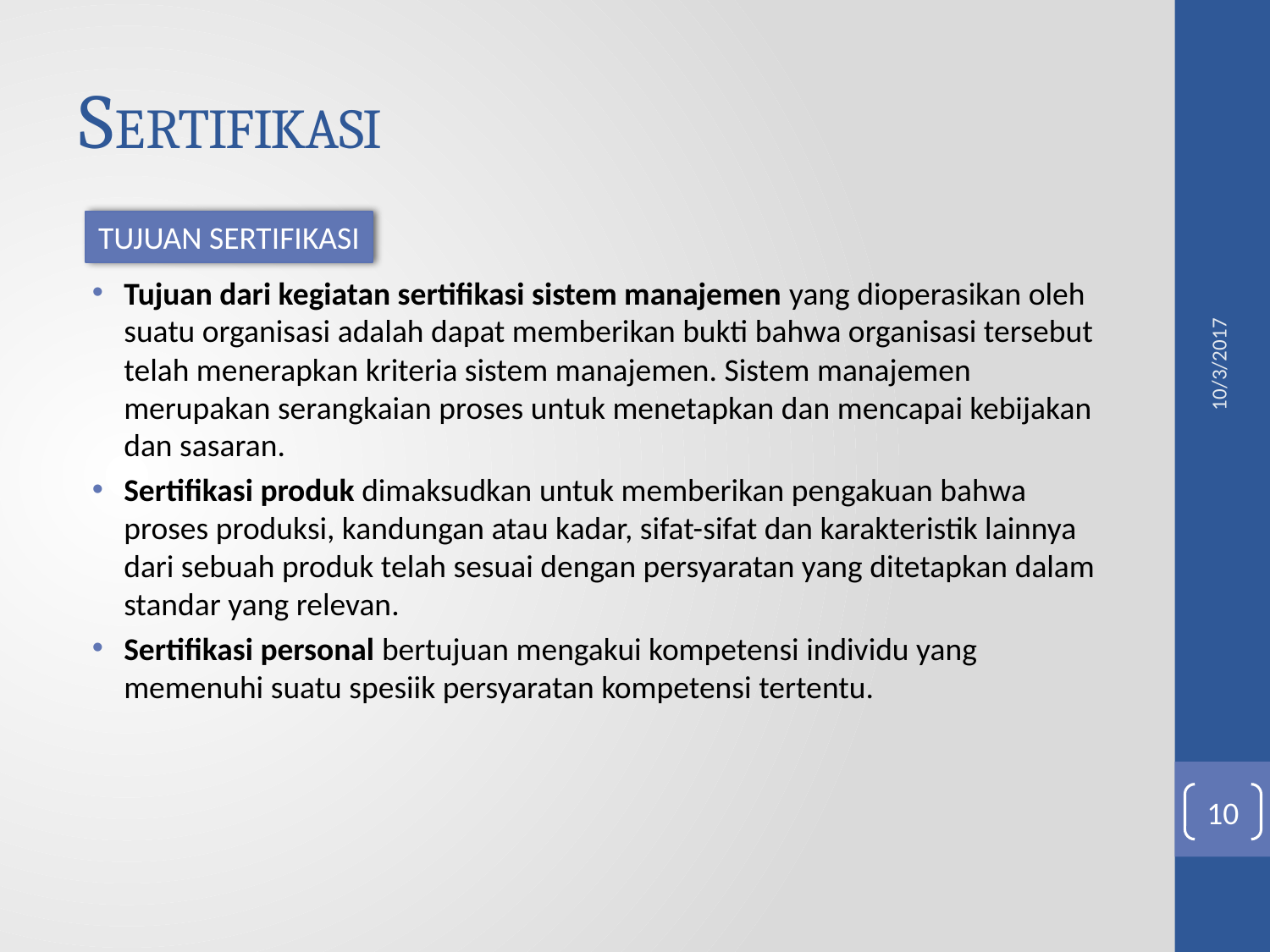

# SERTIFIKASI
TUJUAN SERTIFIKASI

Tujuan dari kegiatan sertifikasi sistem manajemen yang dioperasikan oleh suatu organisasi adalah dapat memberikan bukti bahwa organisasi tersebut telah menerapkan kriteria sistem manajemen. Sistem manajemen merupakan serangkaian proses untuk menetapkan dan mencapai kebijakan
dan sasaran.
Sertifikasi produk dimaksudkan untuk memberikan pengakuan bahwa proses produksi, kandungan atau kadar, sifat-sifat dan karakteristik lainnya dari sebuah produk telah sesuai dengan persyaratan yang ditetapkan dalam standar yang relevan.
Sertifikasi personal bertujuan mengakui kompetensi individu yang memenuhi suatu spesiik persyaratan kompetensi tertentu.
10/3/2017
10